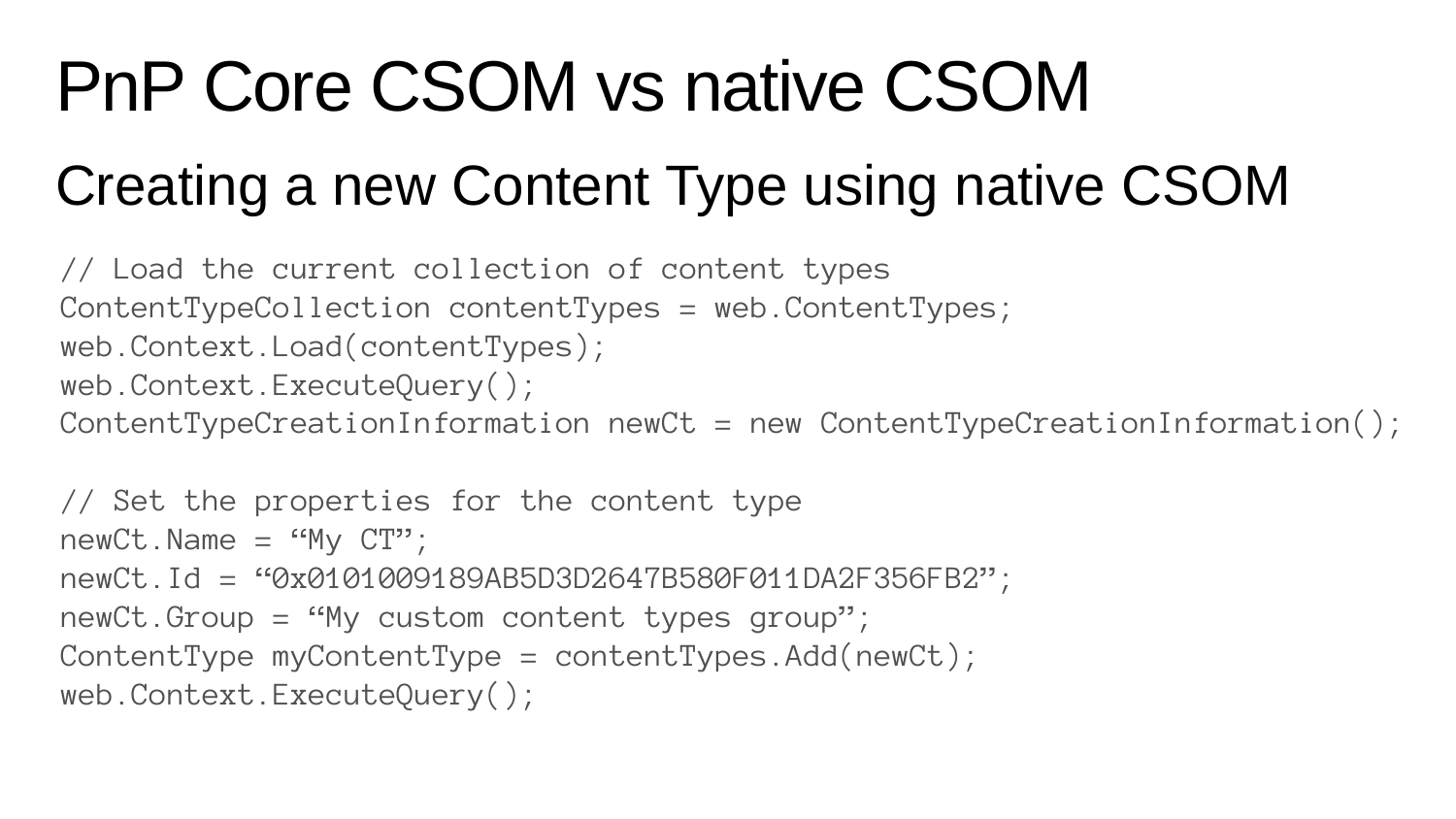

# PnP Core CSOM vs native CSOM
Creating a new Content Type using native CSOM

// Load the current collection of content types
ContentTypeCollection contentTypes = web.ContentTypes;
web.Context.Load(contentTypes);
web.Context.ExecuteQuery();
ContentTypeCreationInformation newCt = new ContentTypeCreationInformation();

// Set the properties for the content type
newCt.Name = “My CT”;
newCt.Id = “0x0101009189AB5D3D2647B580F011DA2F356FB2”;
newCt.Group = “My custom content types group”;
ContentType myContentType = contentTypes.Add(newCt);
web.Context.ExecuteQuery();